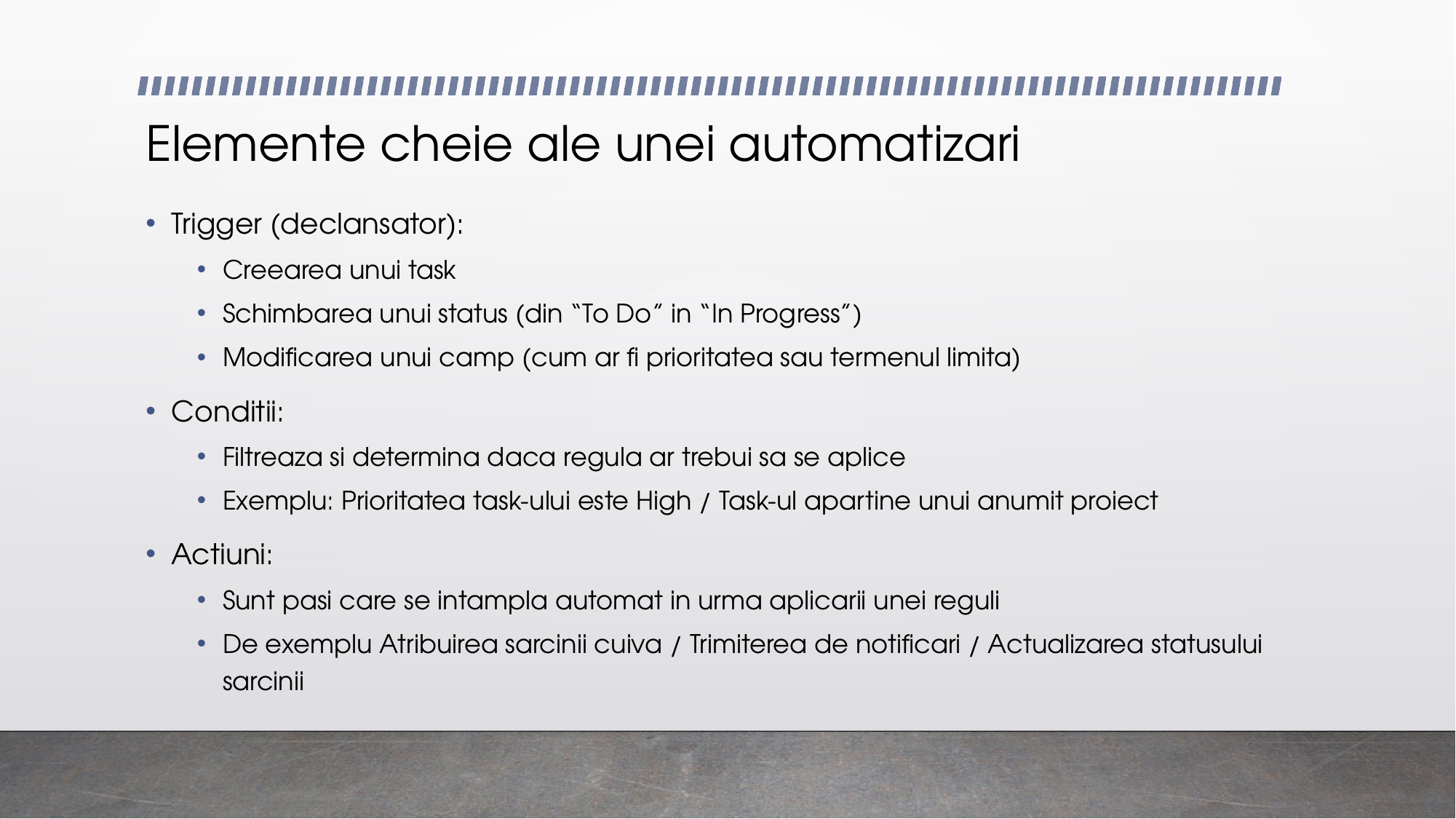

# Elemente cheie ale unei automatizari
Trigger (declansator):
Creearea unui task
Schimbarea unui status (din “To Do” in “In Progress”)
Modificarea unui camp (cum ar fi prioritatea sau termenul limita)
Conditii:
Filtreaza si determina daca regula ar trebui sa se aplice
Exemplu: Prioritatea task-ului este High / Task-ul apartine unui anumit proiect
Actiuni:
Sunt pasi care se intampla automat in urma aplicarii unei reguli
De exemplu Atribuirea sarcinii cuiva / Trimiterea de notificari / Actualizarea statusului sarcinii